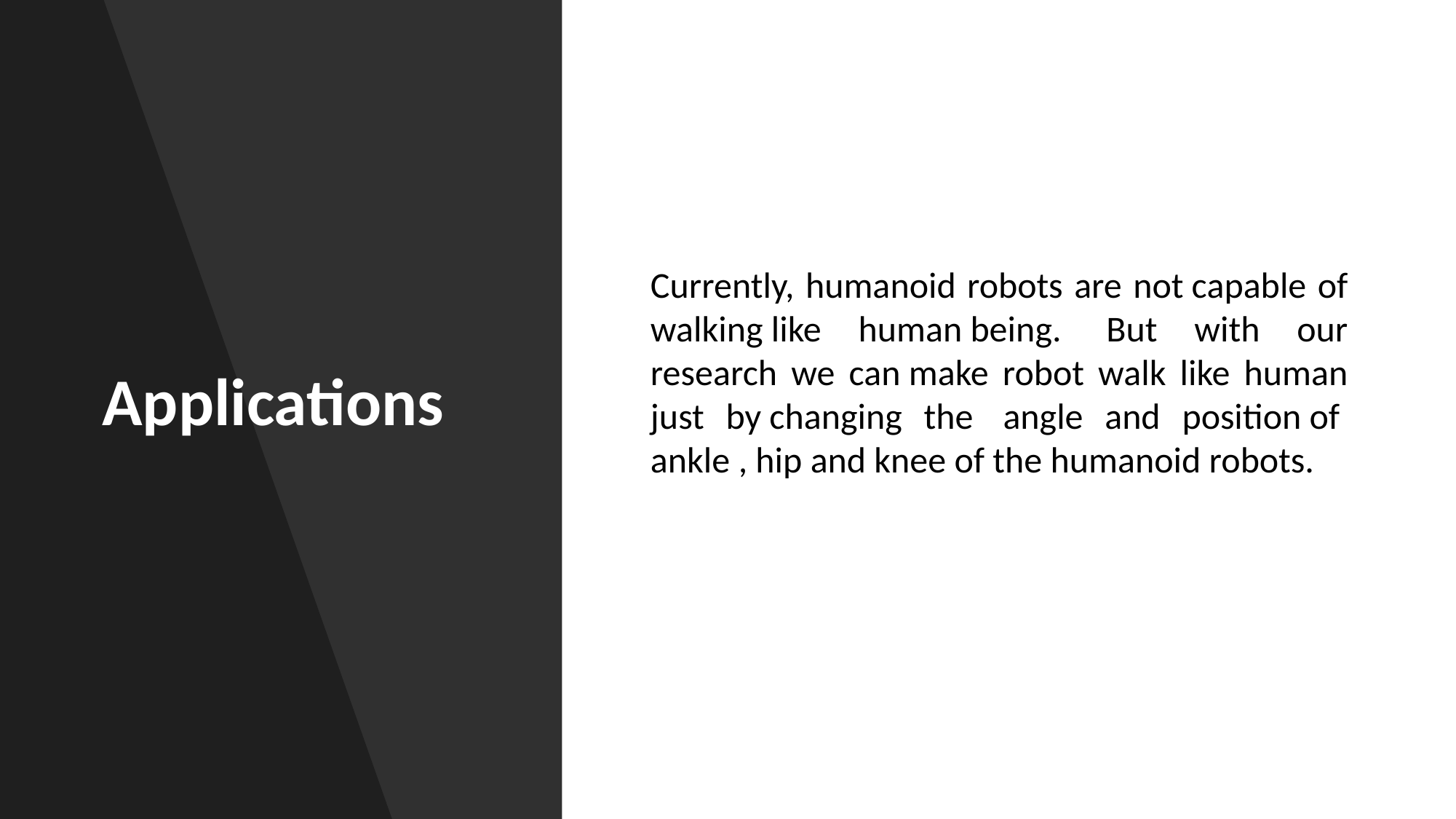

Currently, humanoid robots are not capable of walking like human being.  But with our research we can make robot walk like human just by changing the  angle and position of  ankle , hip and knee of the humanoid robots.

Applications